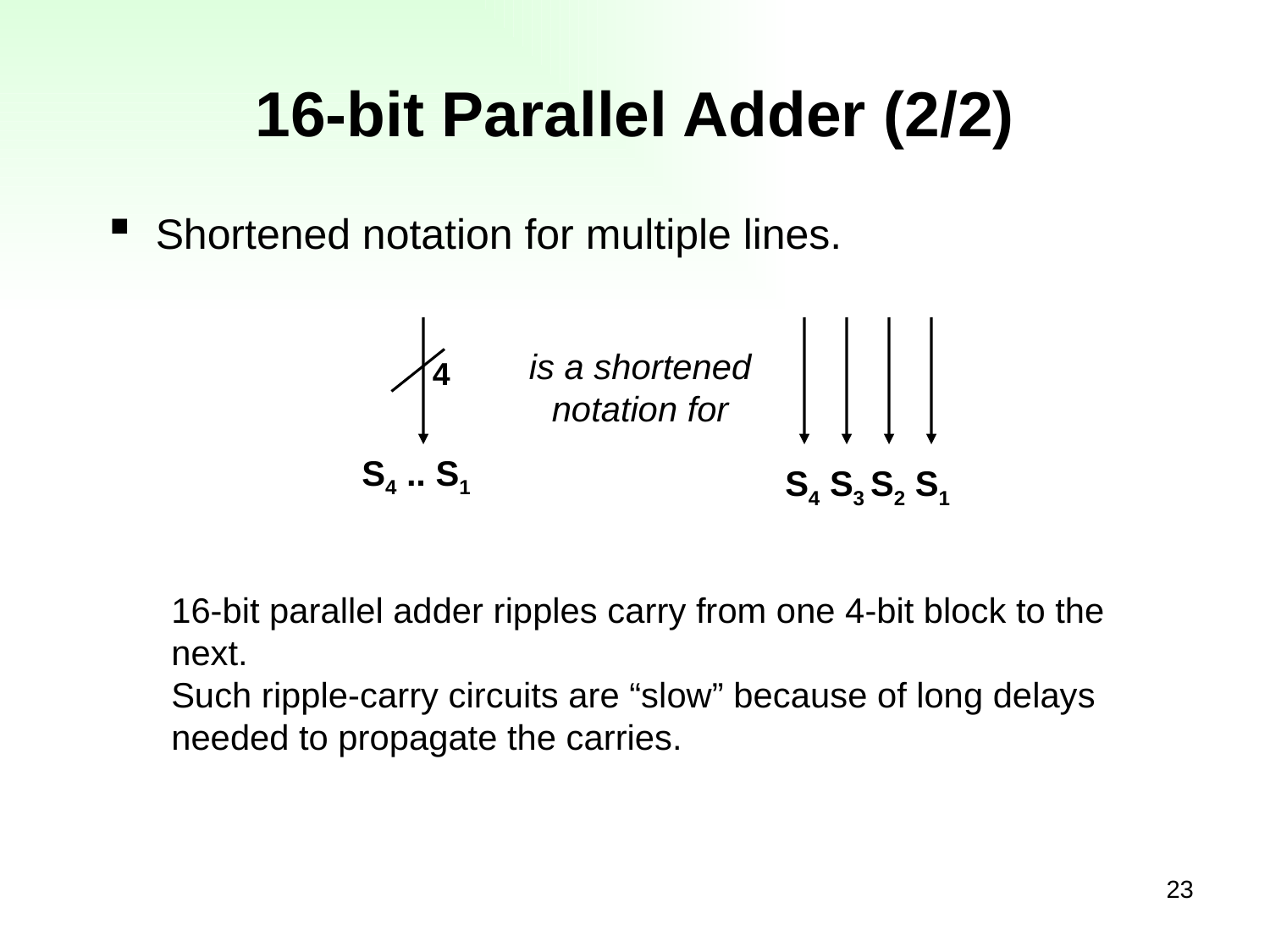

# 16-bit Parallel Adder (2/2)
Shortened notation for multiple lines.

4

S4 .. S1

S4 S3 S2 S1
is a shortened notation for
16-bit parallel adder ripples carry from one 4-bit block to the next.
Such ripple-carry circuits are “slow” because of long delays needed to propagate the carries.
23